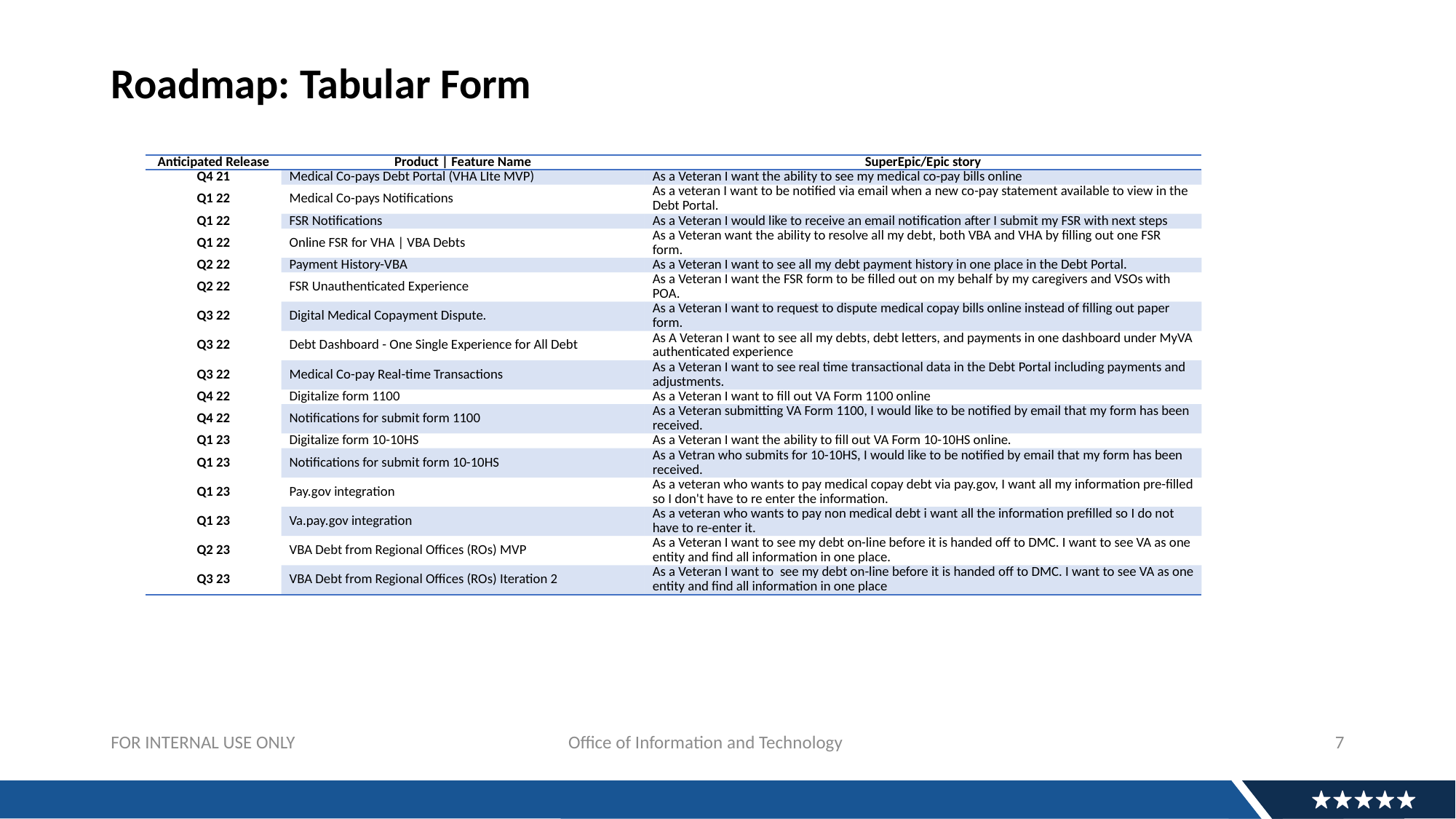

# Roadmap: Tabular Form
| Anticipated Release | Product | Feature Name | SuperEpic/Epic story |
| --- | --- | --- |
| Q4 21 | Medical Co-pays Debt Portal (VHA LIte MVP) | As a Veteran I want the ability to see my medical co-pay bills online |
| Q1 22 | Medical Co-pays Notifications | As a veteran I want to be notified via email when a new co-pay statement available to view in the Debt Portal. |
| Q1 22 | FSR Notifications | As a Veteran I would like to receive an email notification after I submit my FSR with next steps |
| Q1 22 | Online FSR for VHA | VBA Debts | As a Veteran want the ability to resolve all my debt, both VBA and VHA by filling out one FSR form. |
| Q2 22 | Payment History-VBA | As a Veteran I want to see all my debt payment history in one place in the Debt Portal. |
| Q2 22 | FSR Unauthenticated Experience | As a Veteran I want the FSR form to be filled out on my behalf by my caregivers and VSOs with POA. |
| Q3 22 | Digital Medical Copayment Dispute. | As a Veteran I want to request to dispute medical copay bills online instead of filling out paper form. |
| Q3 22 | Debt Dashboard - One Single Experience for All Debt | As A Veteran I want to see all my debts, debt letters, and payments in one dashboard under MyVA authenticated experience |
| Q3 22 | Medical Co-pay Real-time Transactions | As a Veteran I want to see real time transactional data in the Debt Portal including payments and adjustments. |
| Q4 22 | Digitalize form 1100 | As a Veteran I want to fill out VA Form 1100 online |
| Q4 22 | Notifications for submit form 1100 | As a Veteran submitting VA Form 1100, I would like to be notified by email that my form has been received. |
| Q1 23 | Digitalize form 10-10HS | As a Veteran I want the ability to fill out VA Form 10-10HS online. |
| Q1 23 | Notifications for submit form 10-10HS | As a Vetran who submits for 10-10HS, I would like to be notified by email that my form has been received. |
| Q1 23 | Pay.gov integration | As a veteran who wants to pay medical copay debt via pay.gov, I want all my information pre-filled so I don't have to re enter the information. |
| Q1 23 | Va.pay.gov integration | As a veteran who wants to pay non medical debt i want all the information prefilled so I do not have to re-enter it. |
| Q2 23 | VBA Debt from Regional Offices (ROs) MVP | As a Veteran I want to see my debt on-line before it is handed off to DMC. I want to see VA as one entity and find all information in one place. |
| Q3 23 | VBA Debt from Regional Offices (ROs) Iteration 2 | As a Veteran I want to see my debt on-line before it is handed off to DMC. I want to see VA as one entity and find all information in one place |
FOR INTERNAL USE ONLY			     Office of Information and Technology
7